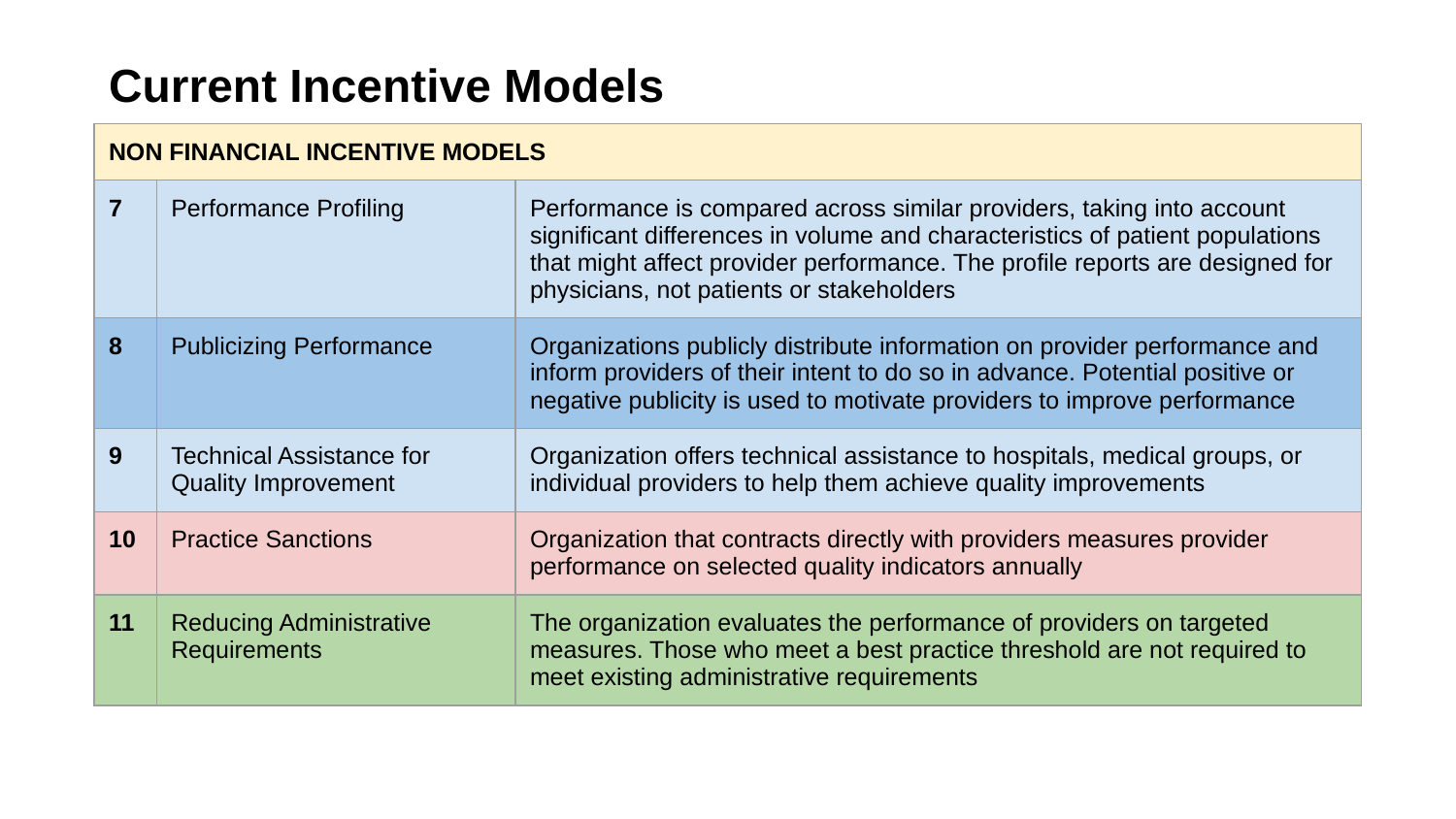

# Current Incentive Models
| NON FINANCIAL INCENTIVE MODELS |  |  |
| --- | --- | --- |
| 7 | Performance Profiling | Performance is compared across similar providers, taking into account significant differences in volume and characteristics of patient populations that might affect provider performance. The profile reports are designed for physicians, not patients or stakeholders |
| 8 | Publicizing Performance | Organizations publicly distribute information on provider performance and inform providers of their intent to do so in advance. Potential positive or negative publicity is used to motivate providers to improve performance |
| 9 | Technical Assistance for Quality Improvement | Organization offers technical assistance to hospitals, medical groups, or individual providers to help them achieve quality improvements |
| 10 | Practice Sanctions | Organization that contracts directly with providers measures provider performance on selected quality indicators annually |
| 11 | Reducing Administrative Requirements | The organization evaluates the performance of providers on targeted measures. Those who meet a best practice threshold are not required to meet existing administrative requirements |